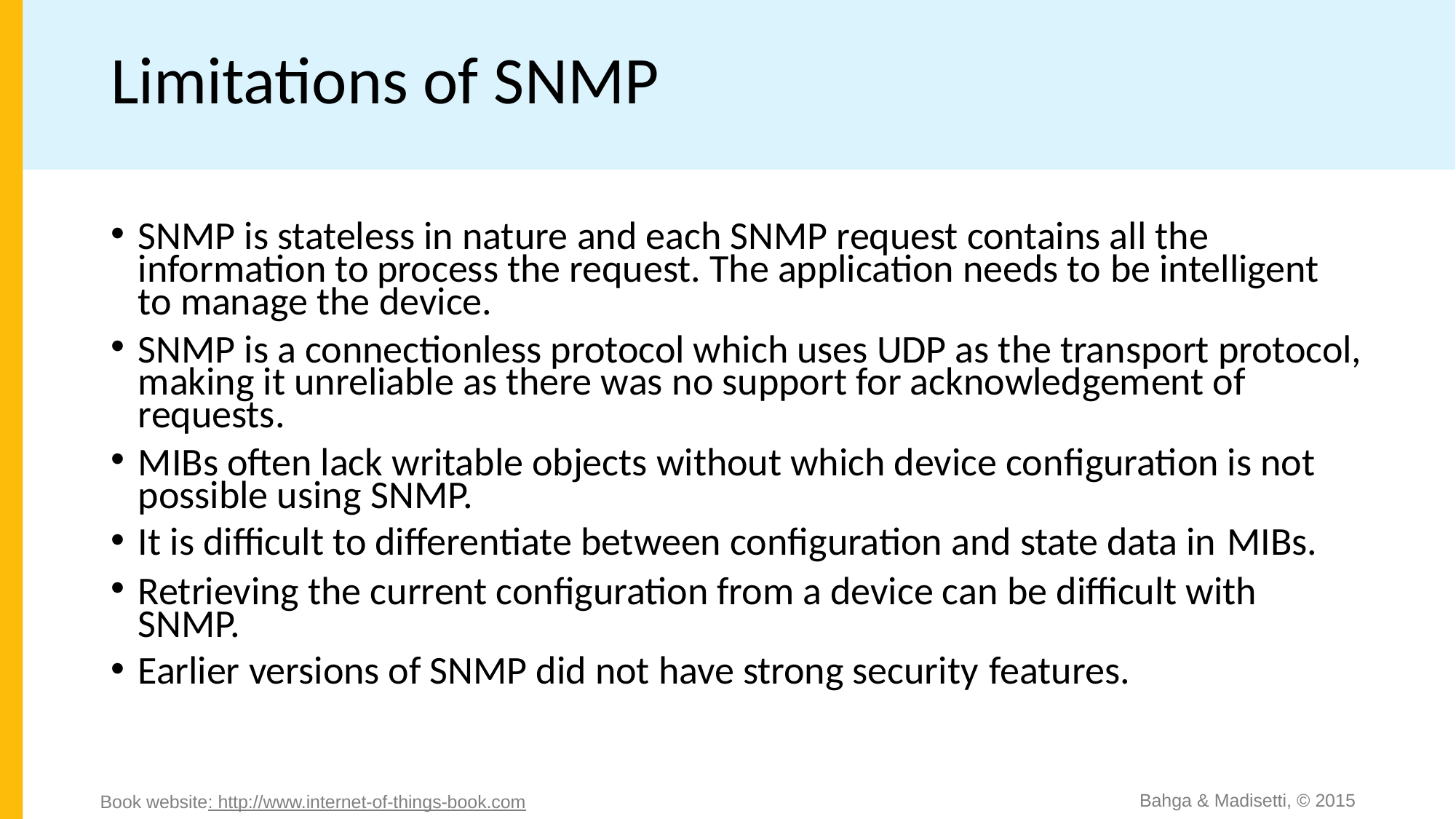

# Limitations of SNMP
SNMP is stateless in nature and each SNMP request contains all the  information to process the request. The application needs to be intelligent  to manage the device.
SNMP is a connectionless protocol which uses UDP as the transport protocol,  making it unreliable as there was no support for acknowledgement of  requests.
MIBs often lack writable objects without which device configuration is not  possible using SNMP.
It is difficult to differentiate between configuration and state data in MIBs.
Retrieving the current configuration from a device can be difficult with  SNMP.
Earlier versions of SNMP did not have strong security features.
Bahga & Madisetti, © 2015
Book website: http://www.internet-of-things-book.com